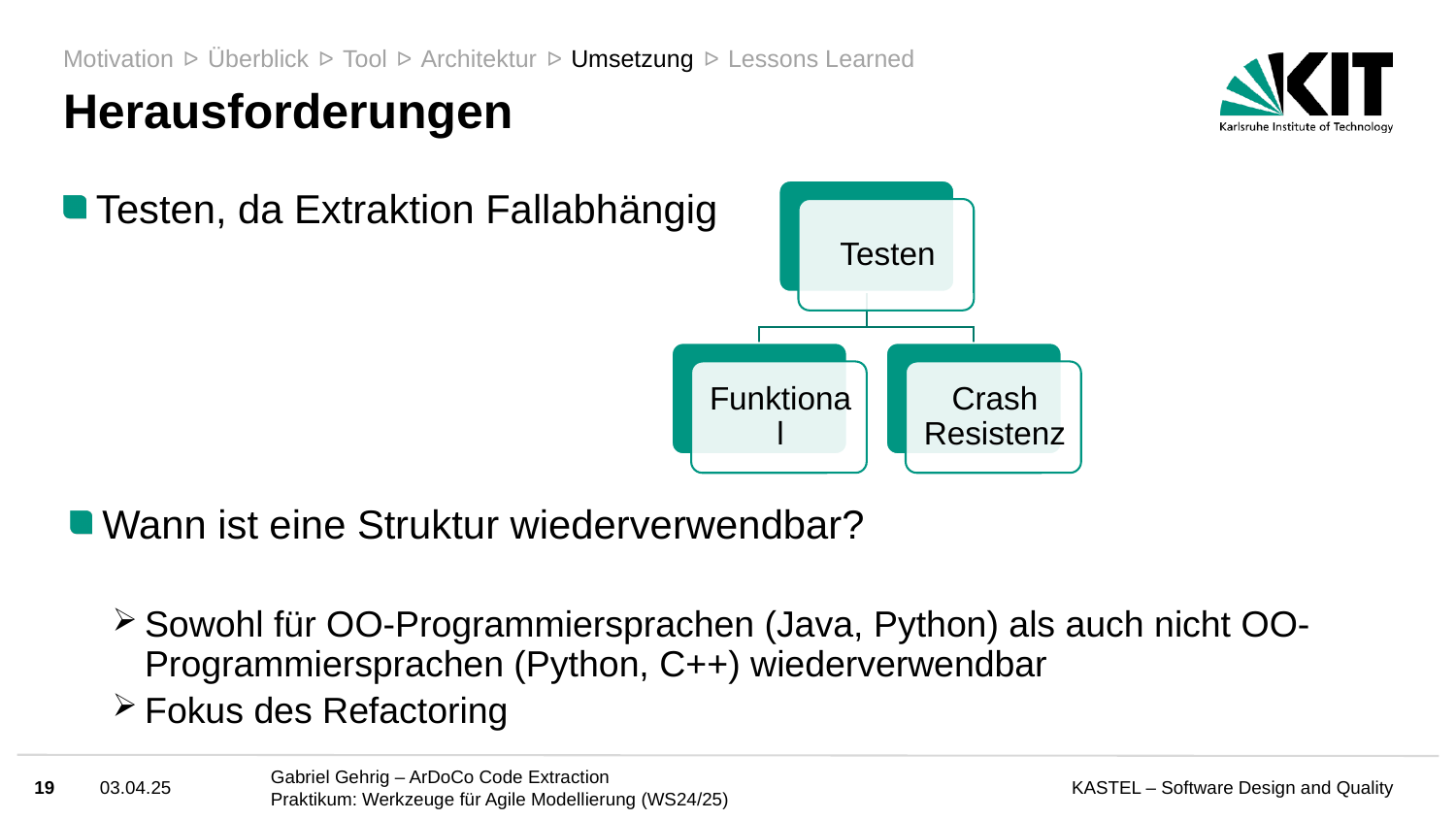

Motivation
Überblick
Tool
Architektur
Umsetzung
Lessons Learned
ᐅ
ᐅ
ᐅ
ᐅ
ᐅ
# Herausforderungen
Testen
Funktional
Crash Resistenz
Testen, da Extraktion Fallabhängig
Wann ist eine Struktur wiederverwendbar?

Sowohl für OO-Programmiersprachen (Java, Python) als auch nicht OO-Programmiersprachen (Python, C++) wiederverwendbar
Fokus des Refactoring

19
03.04.25